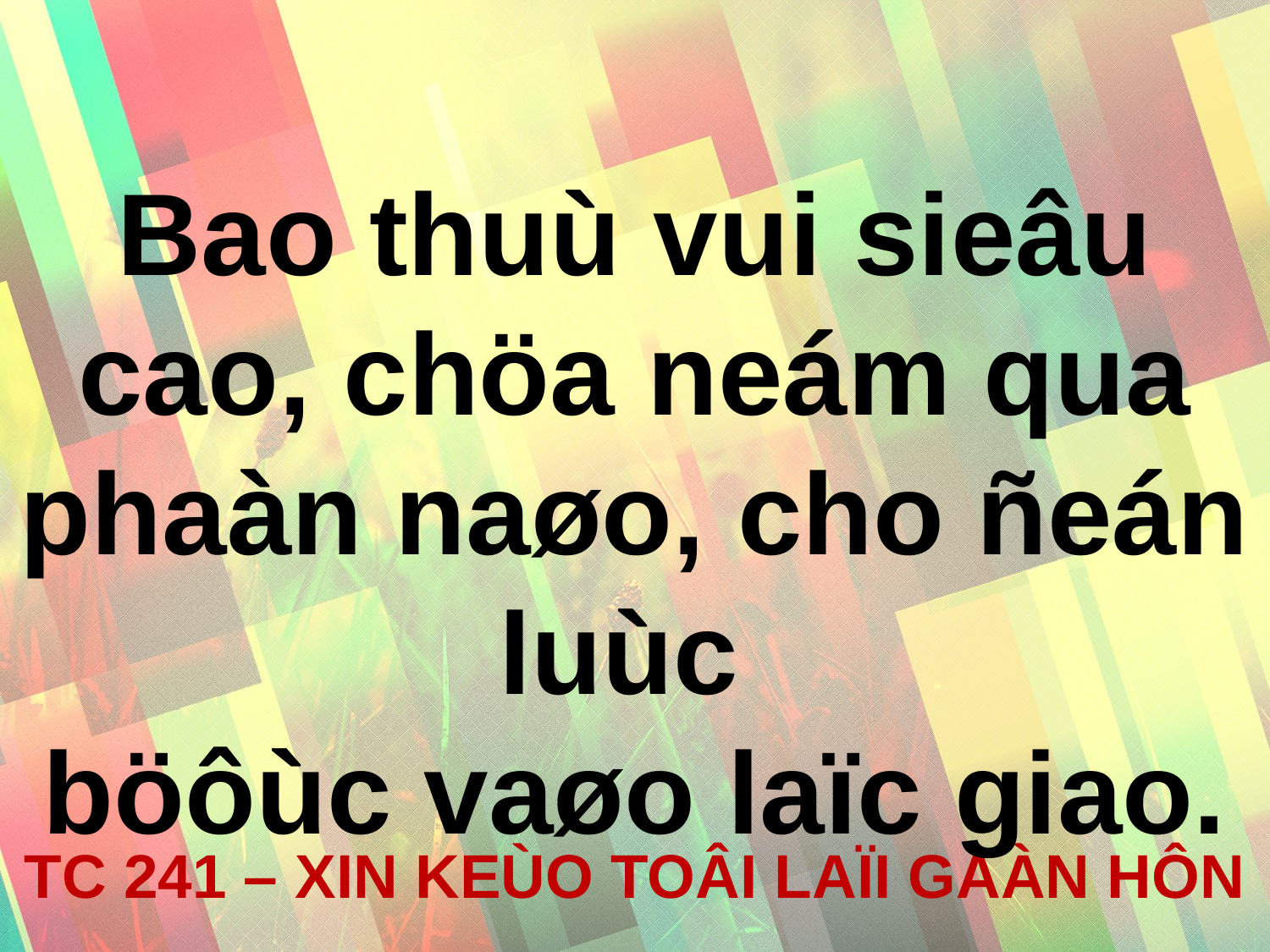

Bao thuù vui sieâu cao, chöa neám qua phaàn naøo, cho ñeán luùc
böôùc vaøo laïc giao.
TC 241 – XIN KEÙO TOÂI LAÏI GAÀN HÔN